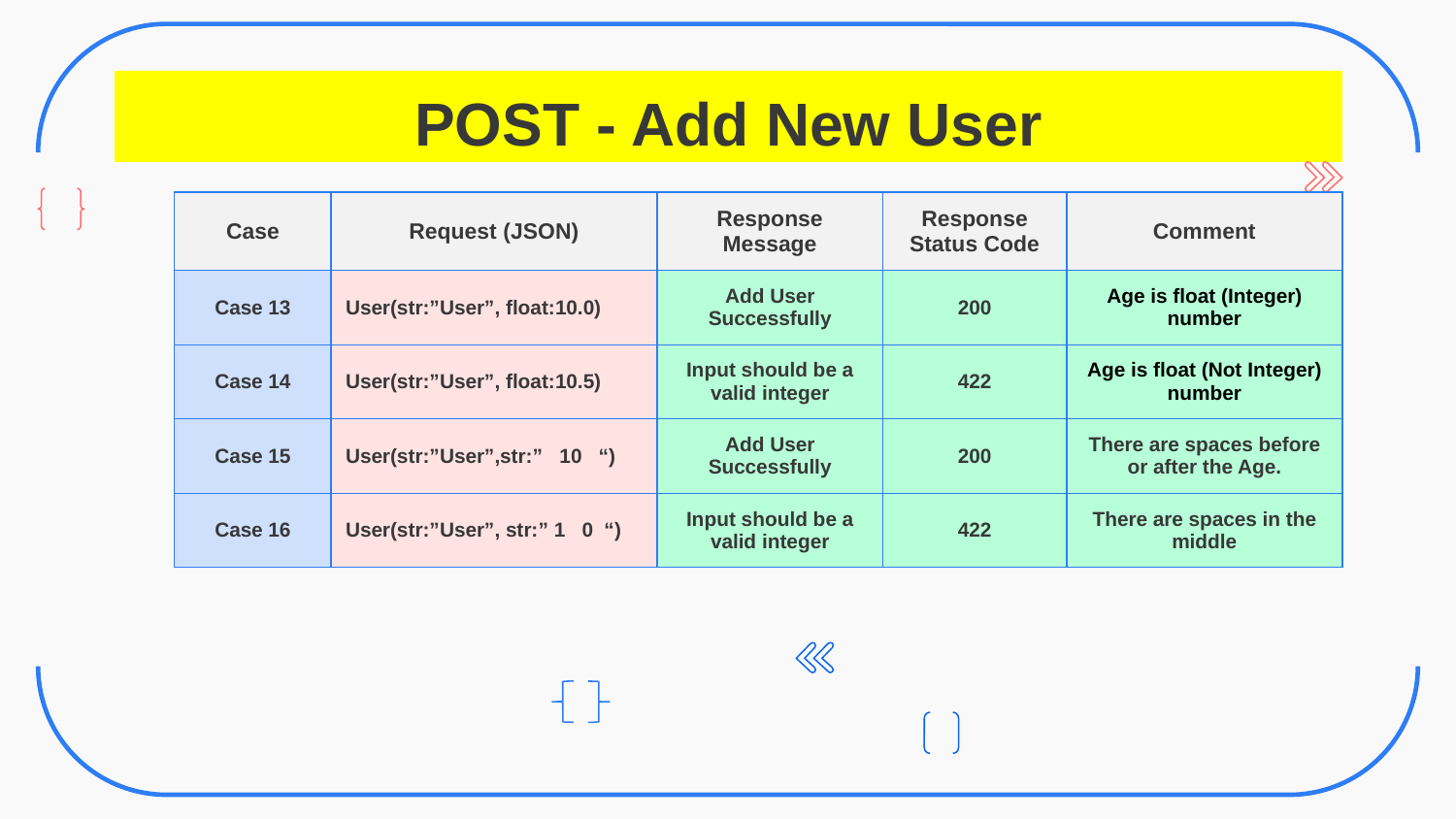

# POST - Add New User

| Case | Request (JSON) | Response Message | Response Status Code | Comment |
| --- | --- | --- | --- | --- |
| Case 13 | User(str:”User”, float:10.0) | Add User Successfully | 200 | Age is float (Integer) number |
| Case 14 | User(str:”User”, float:10.5) | Input should be a valid integer | 422 | Age is float (Not Integer) number |
| Case 15 | User(str:”User”,str:” 10 “) | Add User Successfully | 200 | There are spaces before or after the Age. |
| Case 16 | User(str:”User”, str:” 1 0 “) | Input should be a valid integer | 422 | There are spaces in the middle |